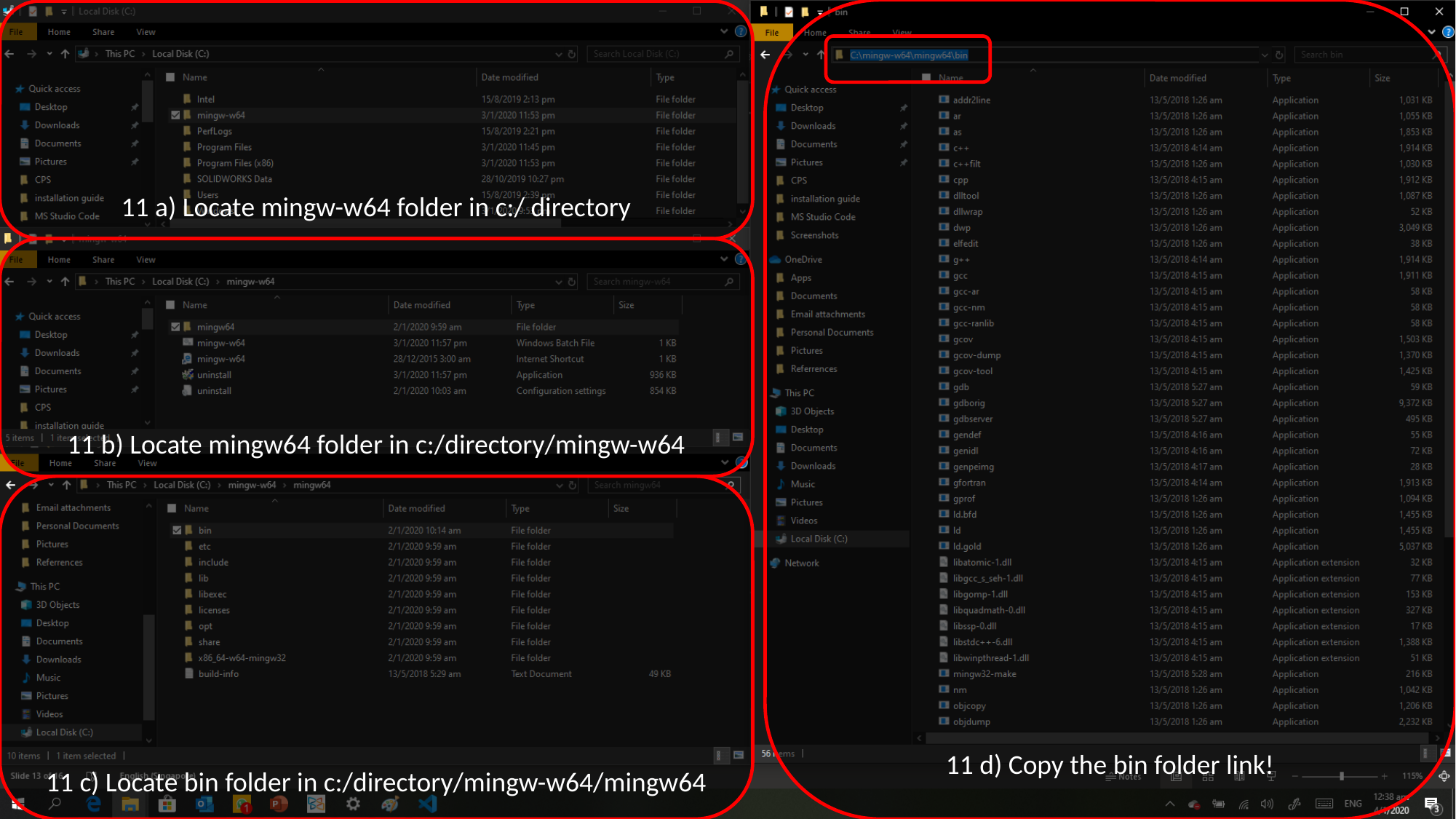

11 d) Copy the bin folder link!
11 a) Locate mingw-w64 folder in c:/ directory

11 b) Locate mingw64 folder in c:/directory/mingw-w64
11 c) Locate bin folder in c:/directory/mingw-w64/mingw64